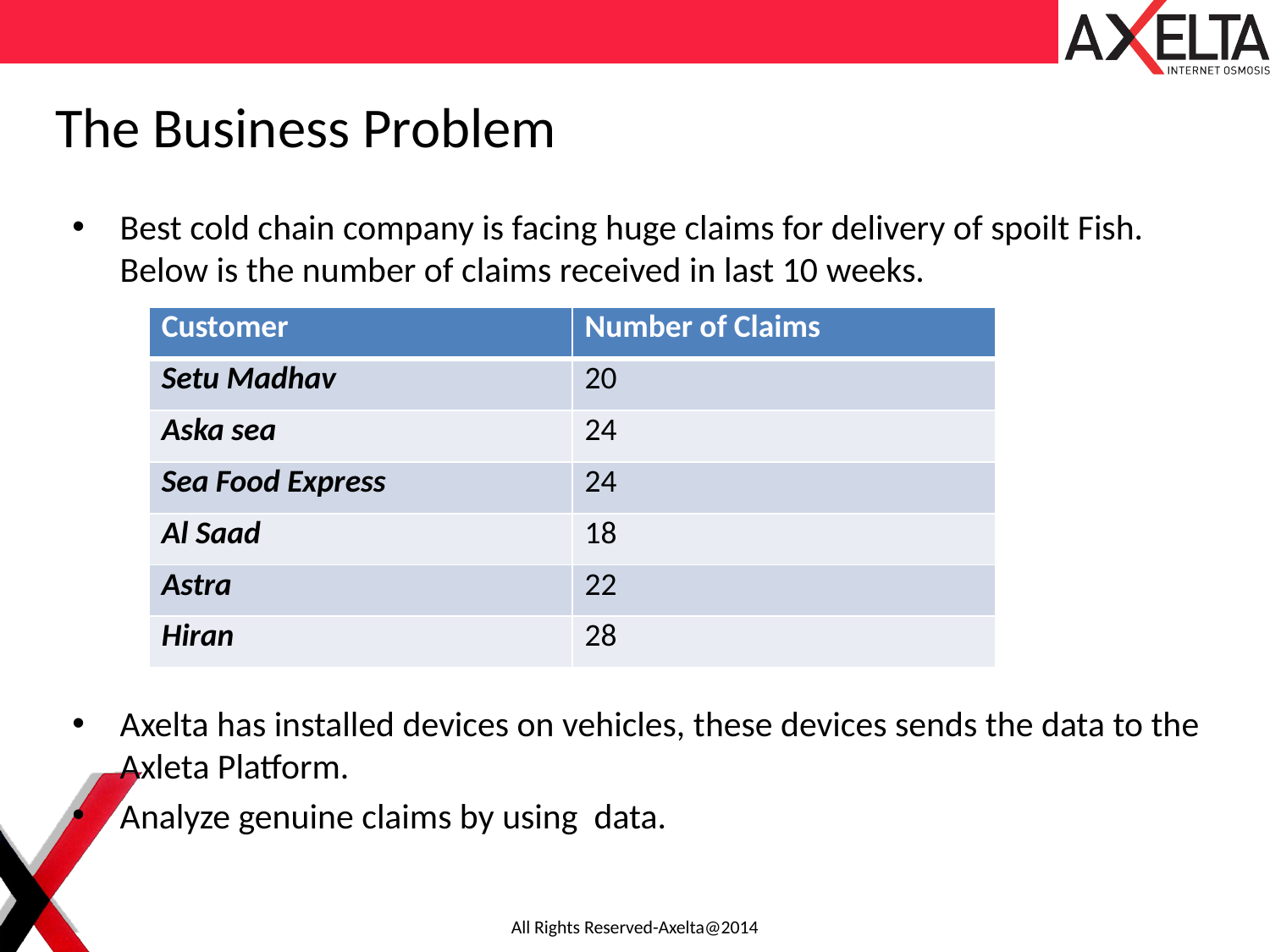

The Business Problem
Best cold chain company is facing huge claims for delivery of spoilt Fish. Below is the number of claims received in last 10 weeks.

Axelta has installed devices on vehicles, these devices sends the data to the Axleta Platform.
Analyze genuine claims by using  data.

| Customer | Number of Claims |
| --- | --- |
| Setu Madhav | 20 |
| Aska sea | 24 |
| Sea Food Express | 24 |
| Al Saad | 18 |
| Astra | 22 |
| Hiran | 28 |
All Rights Reserved-Axelta@2014